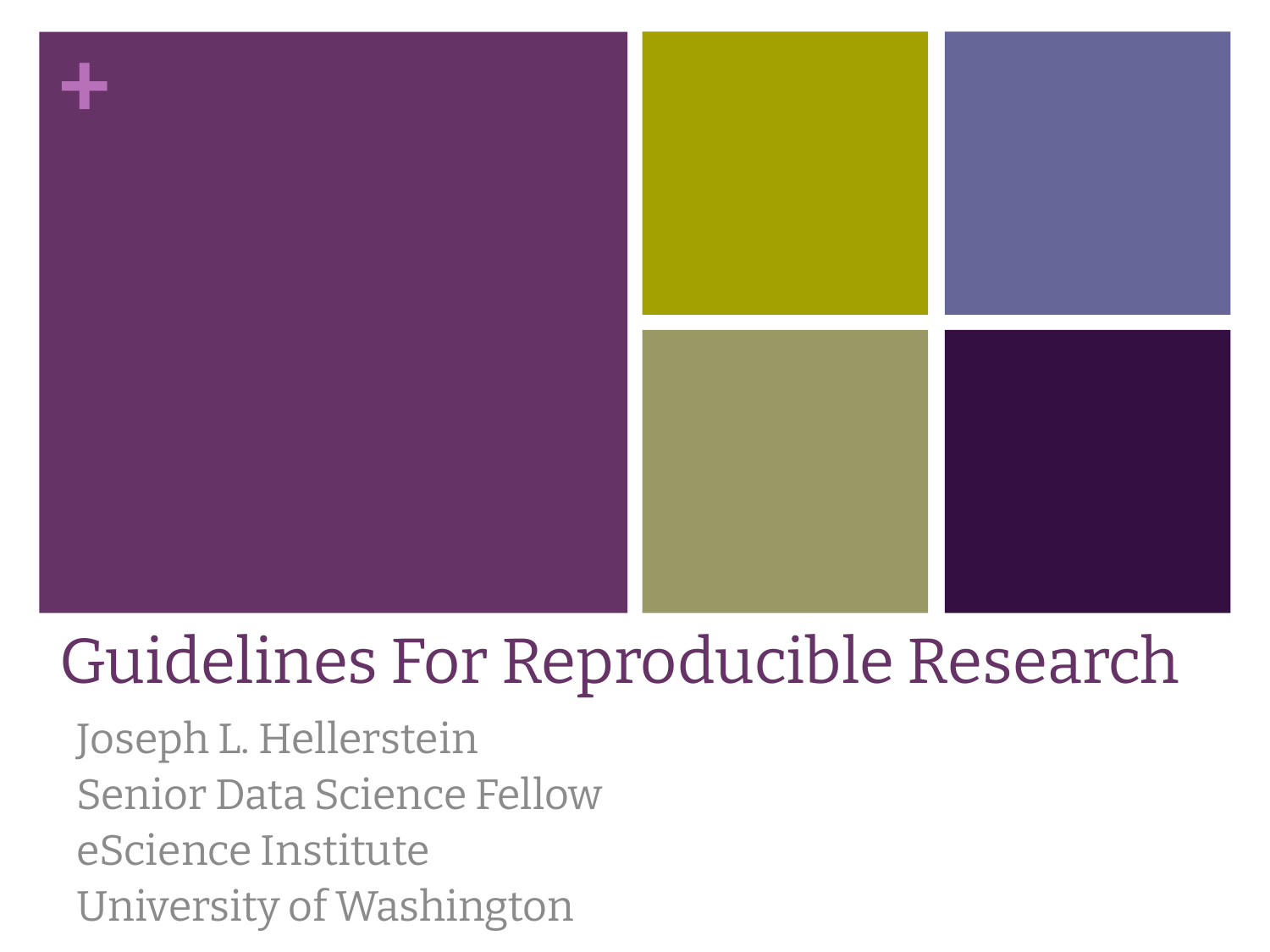

# Guidelines For Reproducible Research
Joseph L. Hellerstein
Senior Data Science Fellow
eScience Institute
University of Washington